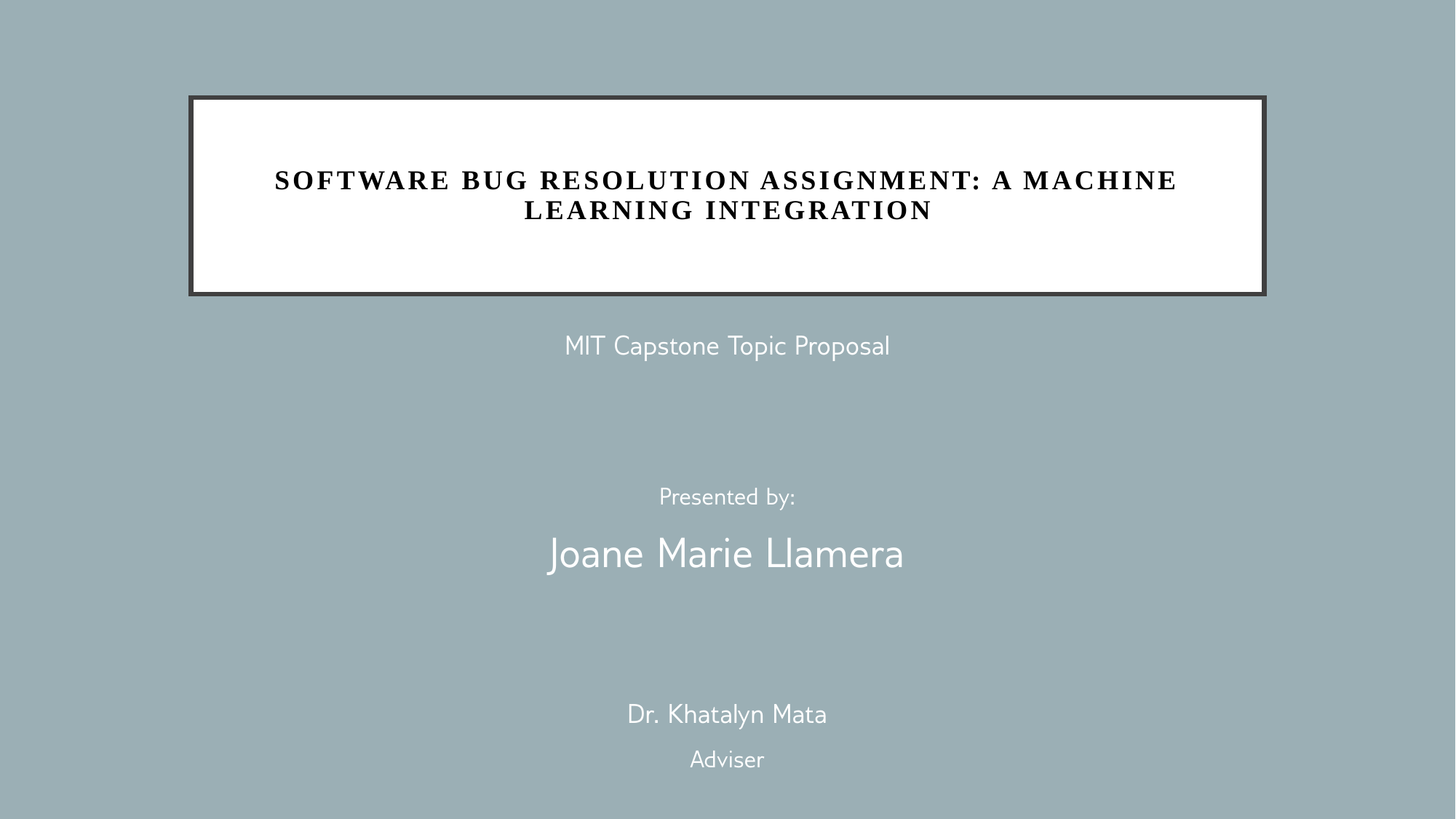

# SOFTWARE BUG resolution Assignment: A MACHINE LEARNING INTEGRATION
MIT Capstone Topic Proposal
Presented by:
Joane Marie Llamera
Dr. Khatalyn Mata
Adviser